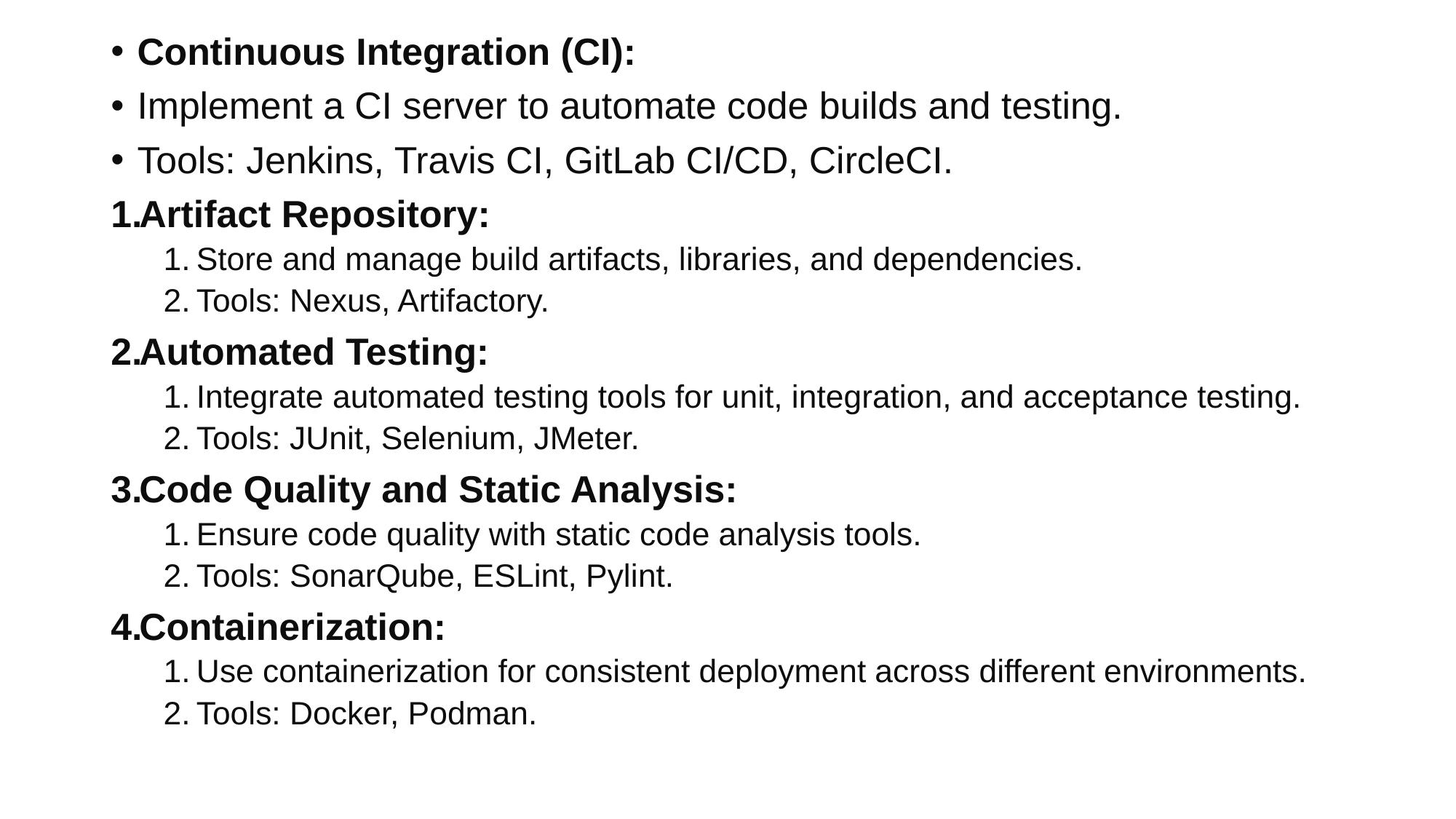

Continuous Integration (CI):
Implement a CI server to automate code builds and testing.
Tools: Jenkins, Travis CI, GitLab CI/CD, CircleCI.
Artifact Repository:
Store and manage build artifacts, libraries, and dependencies.
Tools: Nexus, Artifactory.
Automated Testing:
Integrate automated testing tools for unit, integration, and acceptance testing.
Tools: JUnit, Selenium, JMeter.
Code Quality and Static Analysis:
Ensure code quality with static code analysis tools.
Tools: SonarQube, ESLint, Pylint.
Containerization:
Use containerization for consistent deployment across different environments.
Tools: Docker, Podman.